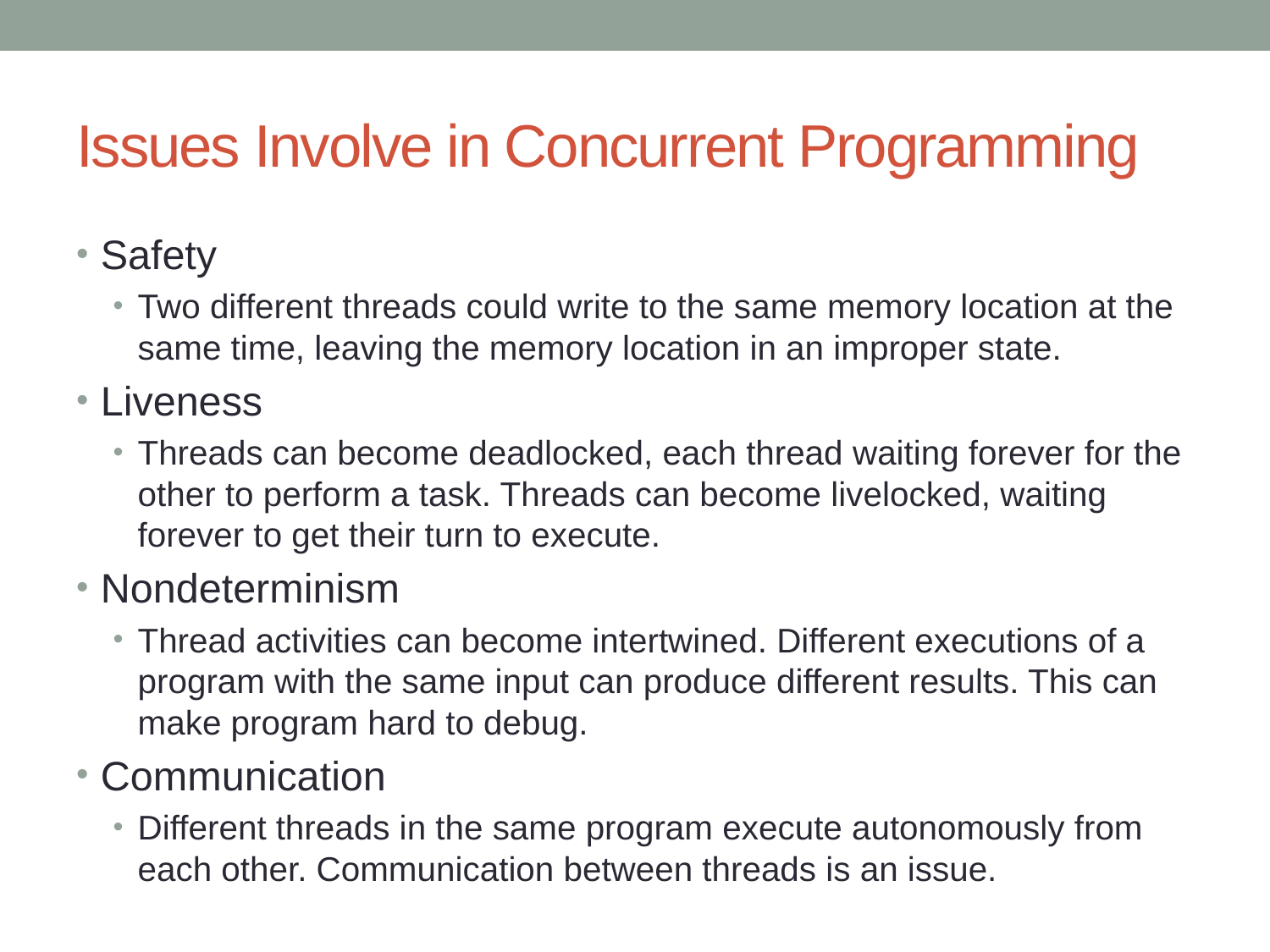

# Issues Involve in Concurrent Programming
Safety
Two different threads could write to the same memory location at the same time, leaving the memory location in an improper state.
Liveness
Threads can become deadlocked, each thread waiting forever for the other to perform a task. Threads can become livelocked, waiting forever to get their turn to execute.
Nondeterminism
Thread activities can become intertwined. Different executions of a program with the same input can produce different results. This can make program hard to debug.
Communication
Different threads in the same program execute autonomously from each other. Communication between threads is an issue.